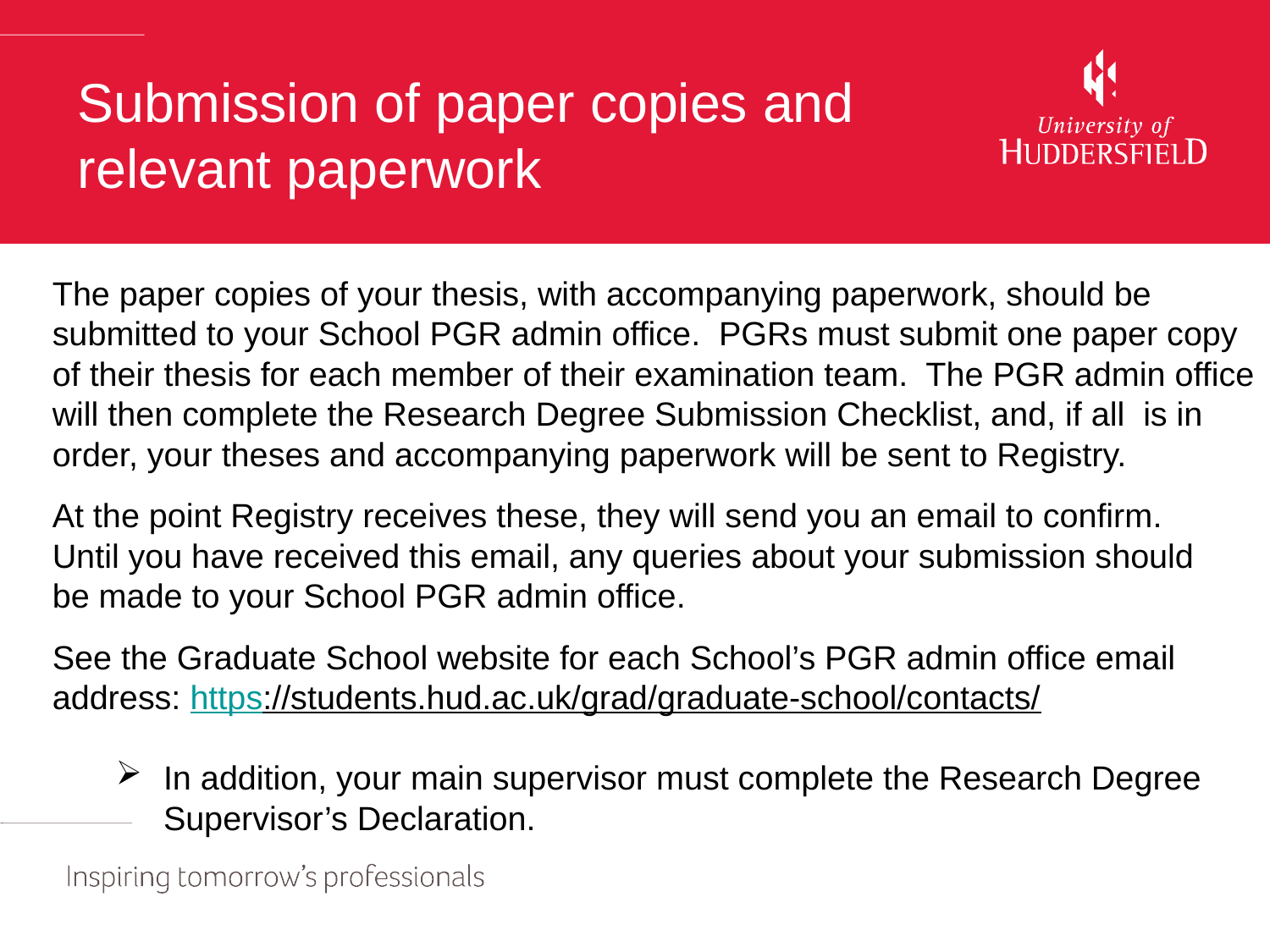

# Submission of paper copies and relevant paperwork
The paper copies of your thesis, with accompanying paperwork, should be submitted to your School PGR admin office.  PGRs must submit one paper copy of their thesis for each member of their examination team.  The PGR admin office will then complete the Research Degree Submission Checklist, and, if all  is in order, your theses and accompanying paperwork will be sent to Registry.

At the point Registry receives these, they will send you an email to confirm.   Until you have received this email, any queries about your submission should   be made to your School PGR admin office.

See the Graduate School website for each School’s PGR admin office email address: https://students.hud.ac.uk/grad/graduate-school/contacts/

In addition, your main supervisor must complete the Research Degree Supervisor’s Declaration.